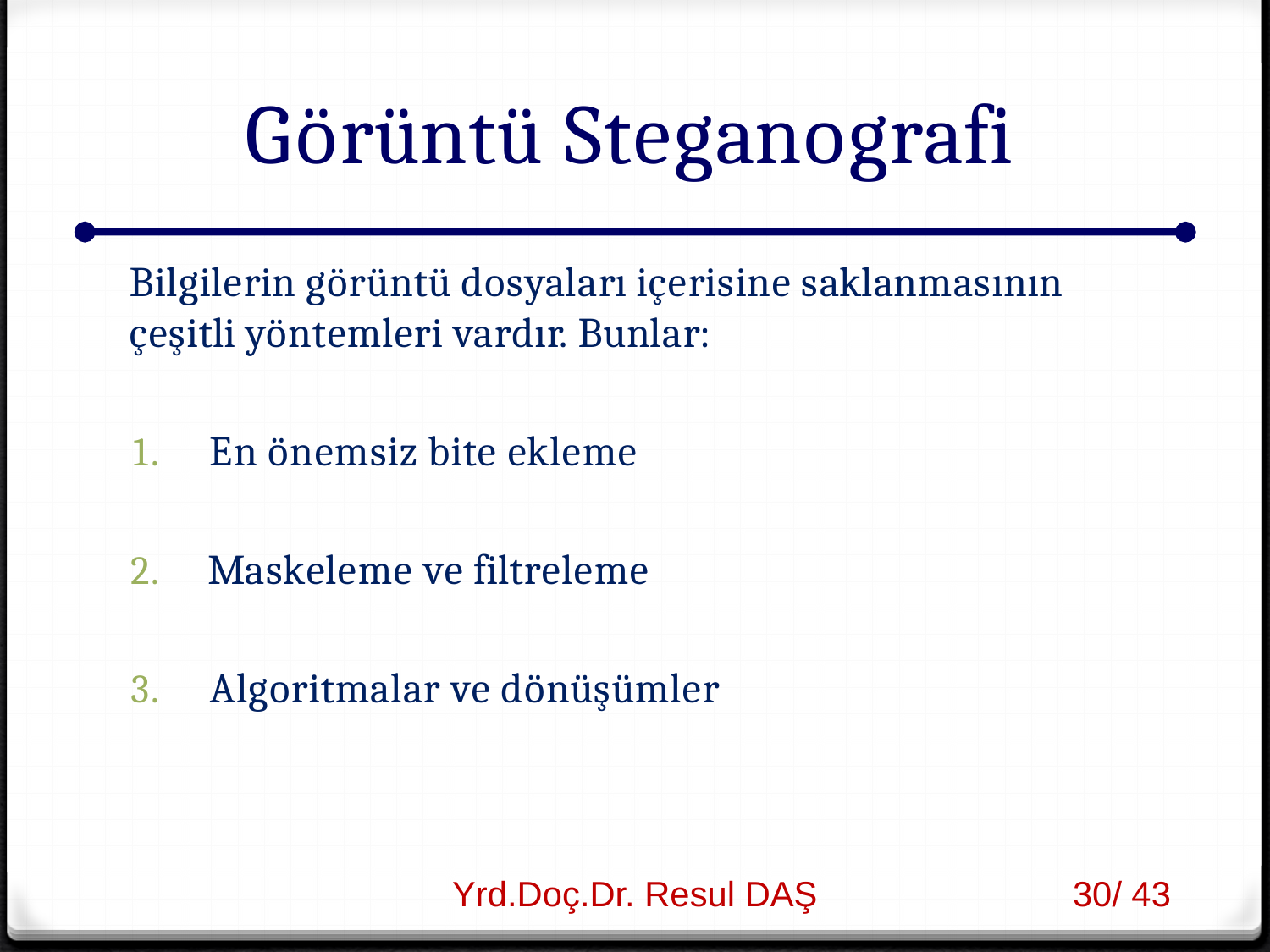

# Görüntü Steganografi
Bilgilerin görüntü dosyaları içerisine saklanmasının çeşitli yöntemleri vardır. Bunlar:

 En önemsiz bite ekleme

 Maskeleme ve filtreleme

 Algoritmalar ve dönüşümler

Yrd.Doç.Dr. Resul DAŞ
30/ 43